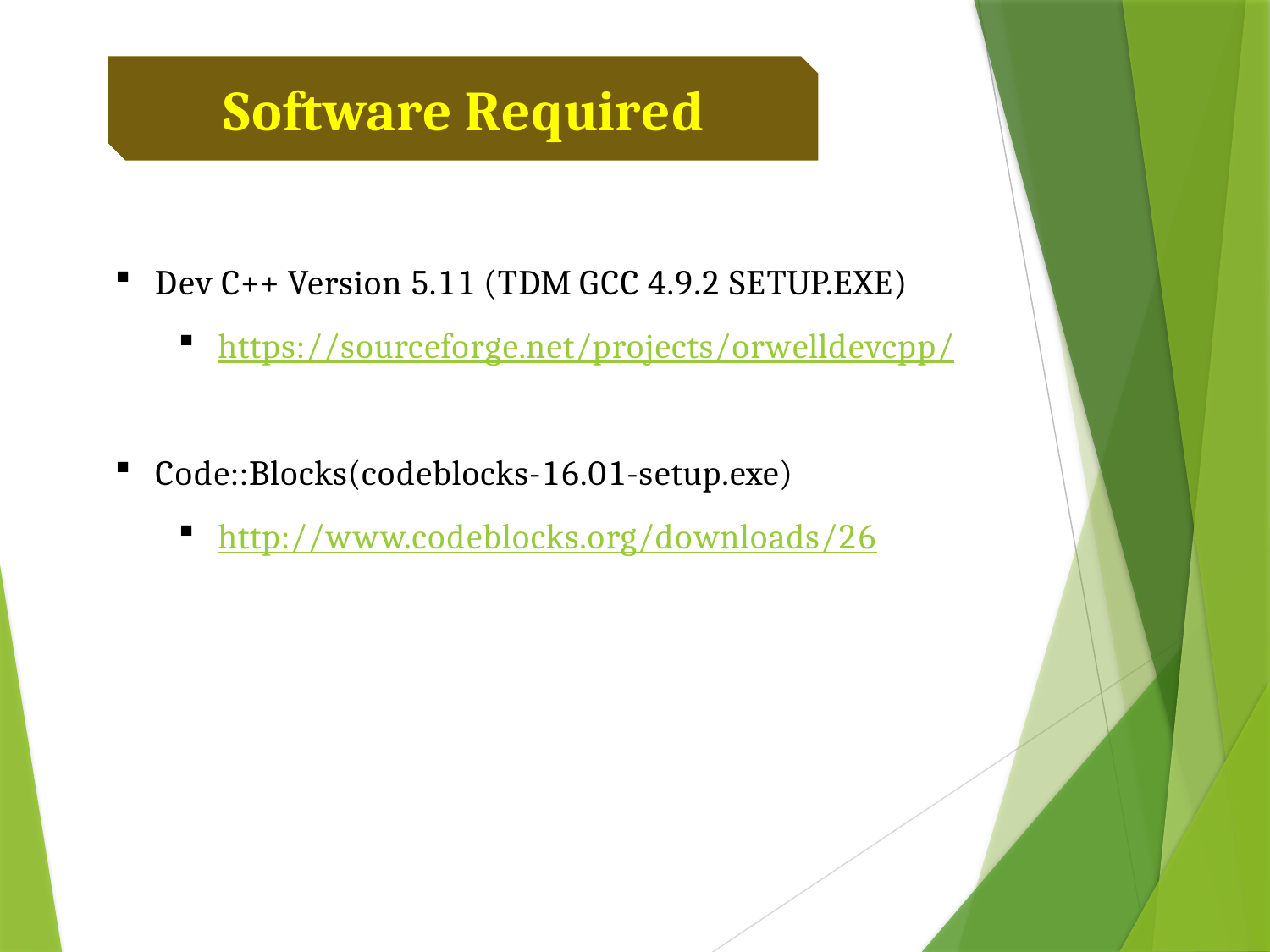

Software Required

Dev C++ Version 5.11 (TDM GCC 4.9.2 SETUP.EXE)
https://sourceforge.net/projects/orwelldevcpp/

Code::Blocks(codeblocks-16.01-setup.exe)
http://www.codeblocks.org/downloads/26